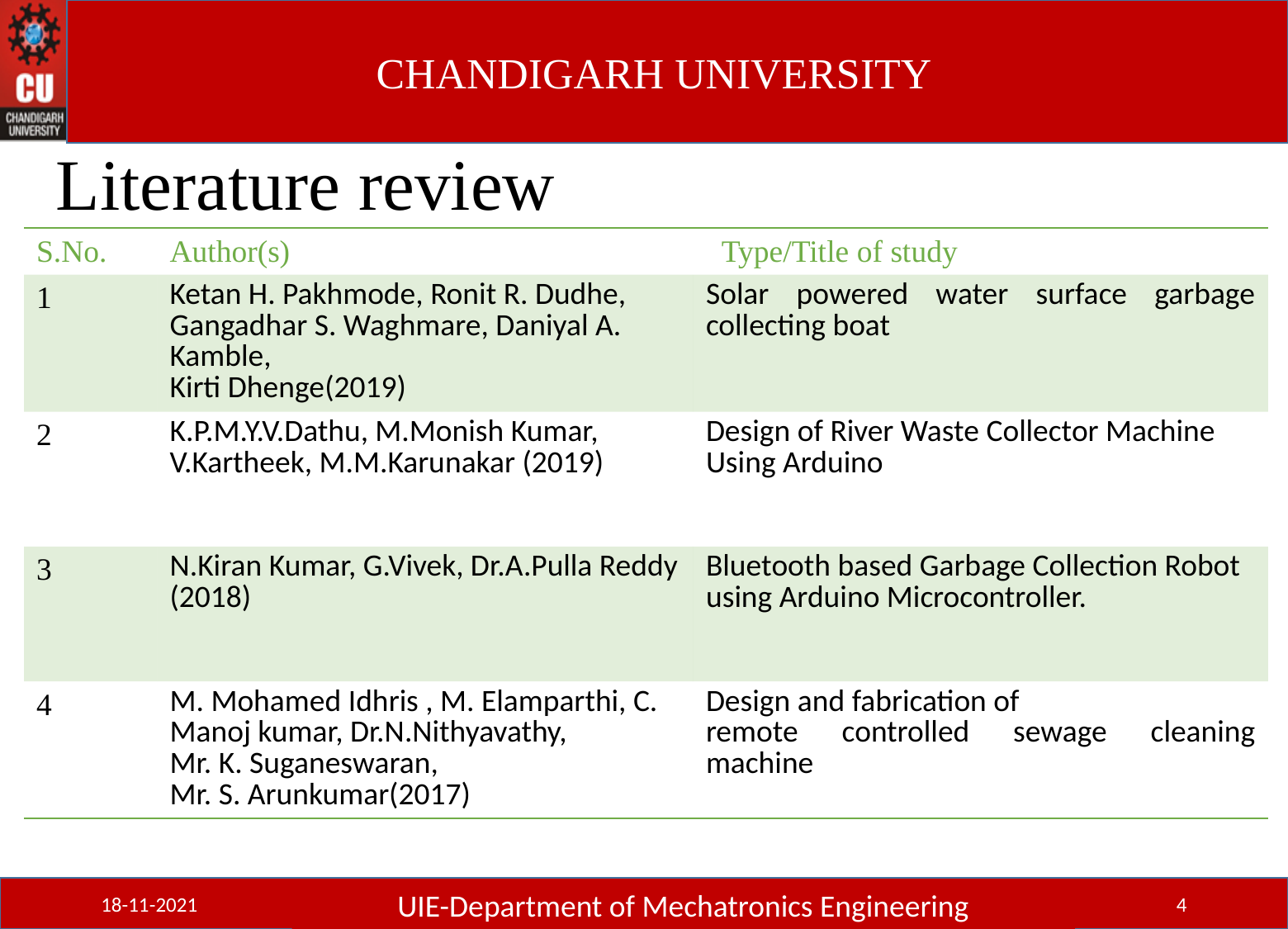

# Literature review
| S.No. | Author(s) | Type/Title of study |
| --- | --- | --- |
| 1 | Ketan H. Pakhmode, Ronit R. Dudhe, Gangadhar S. Waghmare, Daniyal A. Kamble, Kirti Dhenge(2019) | Solar powered water surface garbage collecting boat |
| 2 | K.P.M.Y.V.Dathu, M.Monish Kumar, V.Kartheek, M.M.Karunakar (2019) | Design of River Waste Collector Machine Using Arduino |
| 3 | N.Kiran Kumar, G.Vivek, Dr.A.Pulla Reddy (2018) | Bluetooth based Garbage Collection Robot using Arduino Microcontroller. |
| 4 | M. Mohamed Idhris , M. Elamparthi, C. Manoj kumar, Dr.N.Nithyavathy, Mr. K. Suganeswaran, Mr. S. Arunkumar(2017) | Design and fabrication of remote controlled sewage cleaning machine |
18-11-2021
UIE-Department of Mechatronics Engineering
4